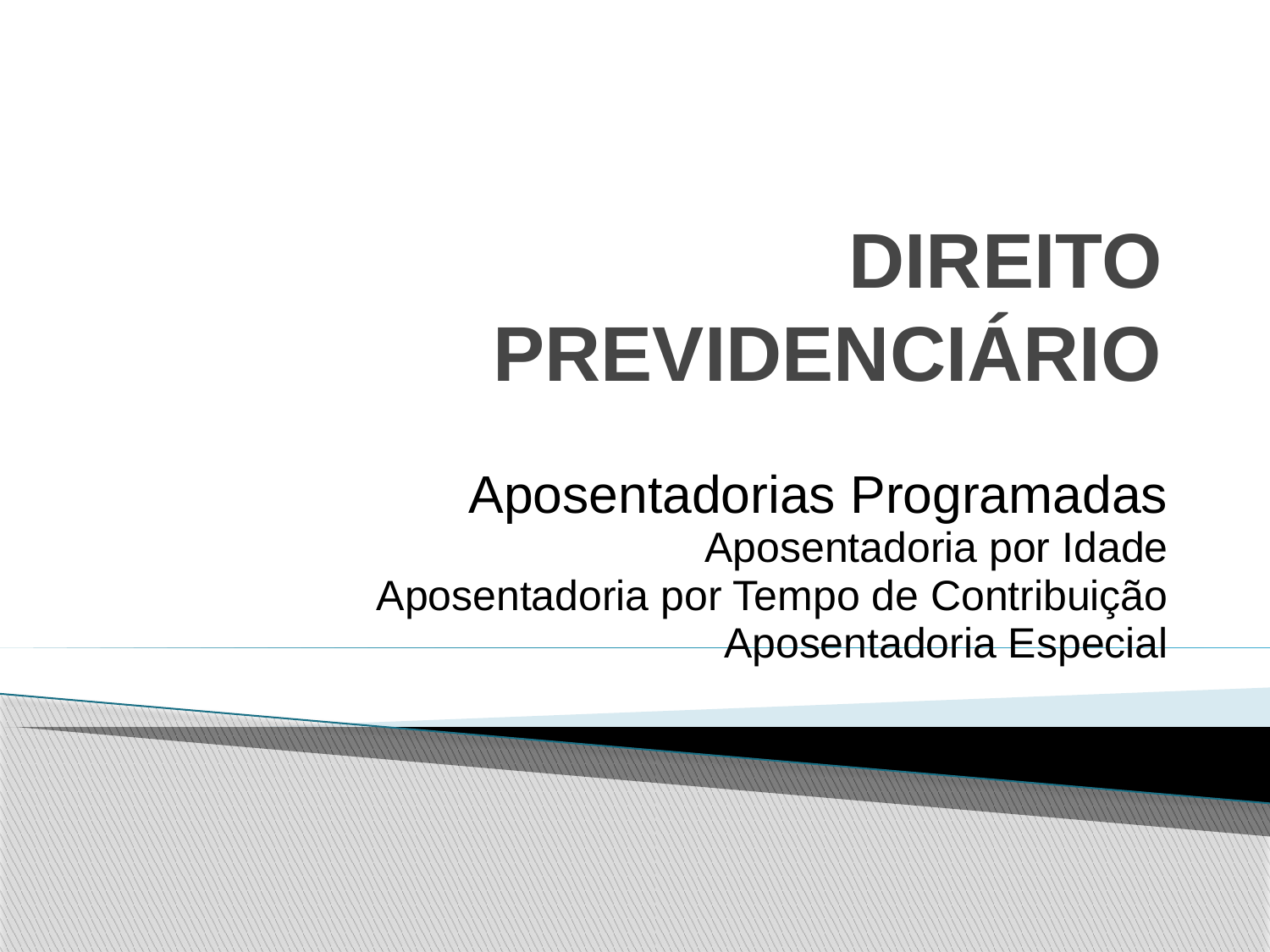

# DIREITO PREVIDENCIÁRIO
Aposentadorias Programadas
Aposentadoria por Idade
Aposentadoria por Tempo de Contribuição
Aposentadoria Especial